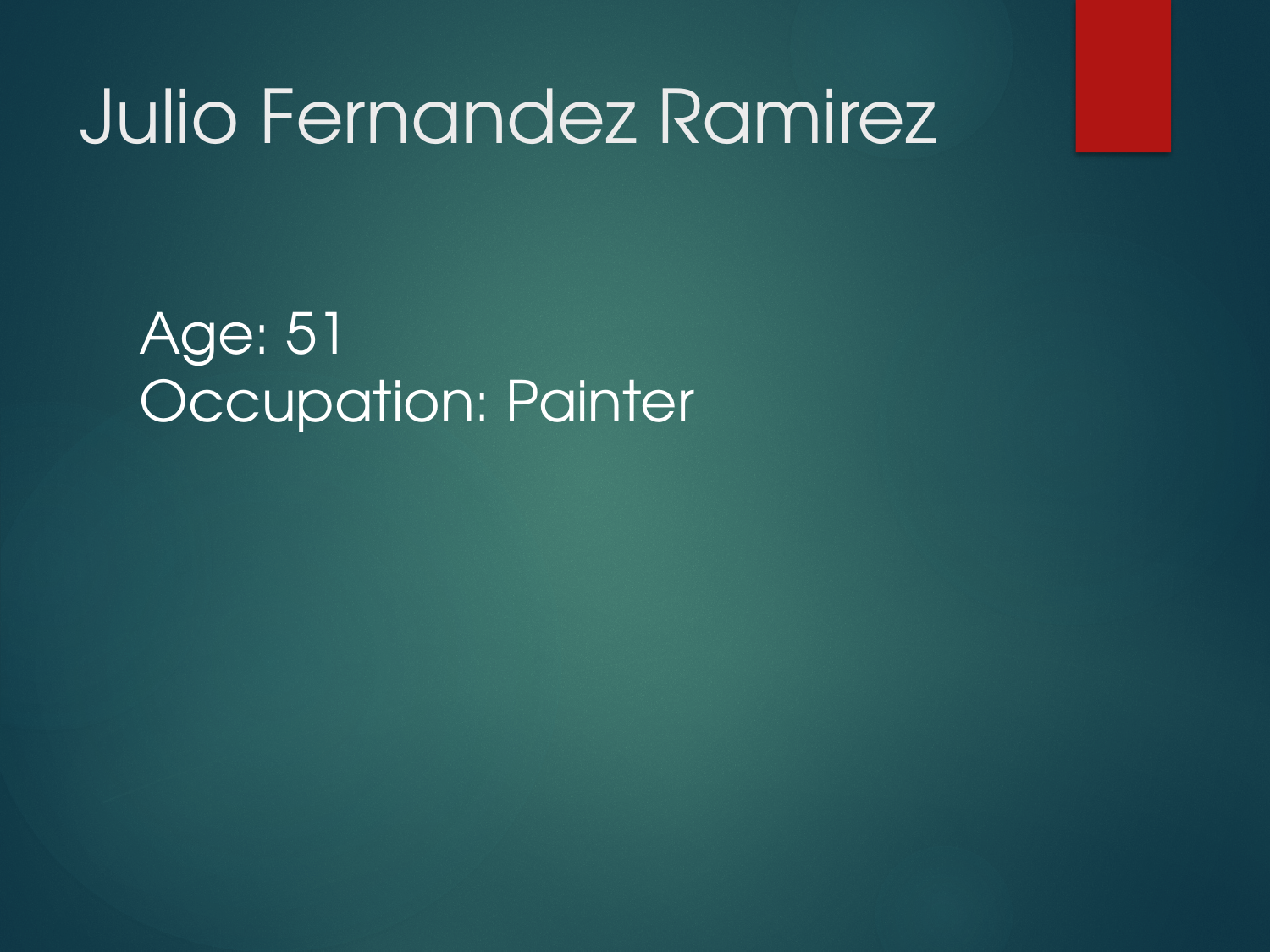

# Julio Fernandez Ramirez

Age: 51
Occupation: Painter